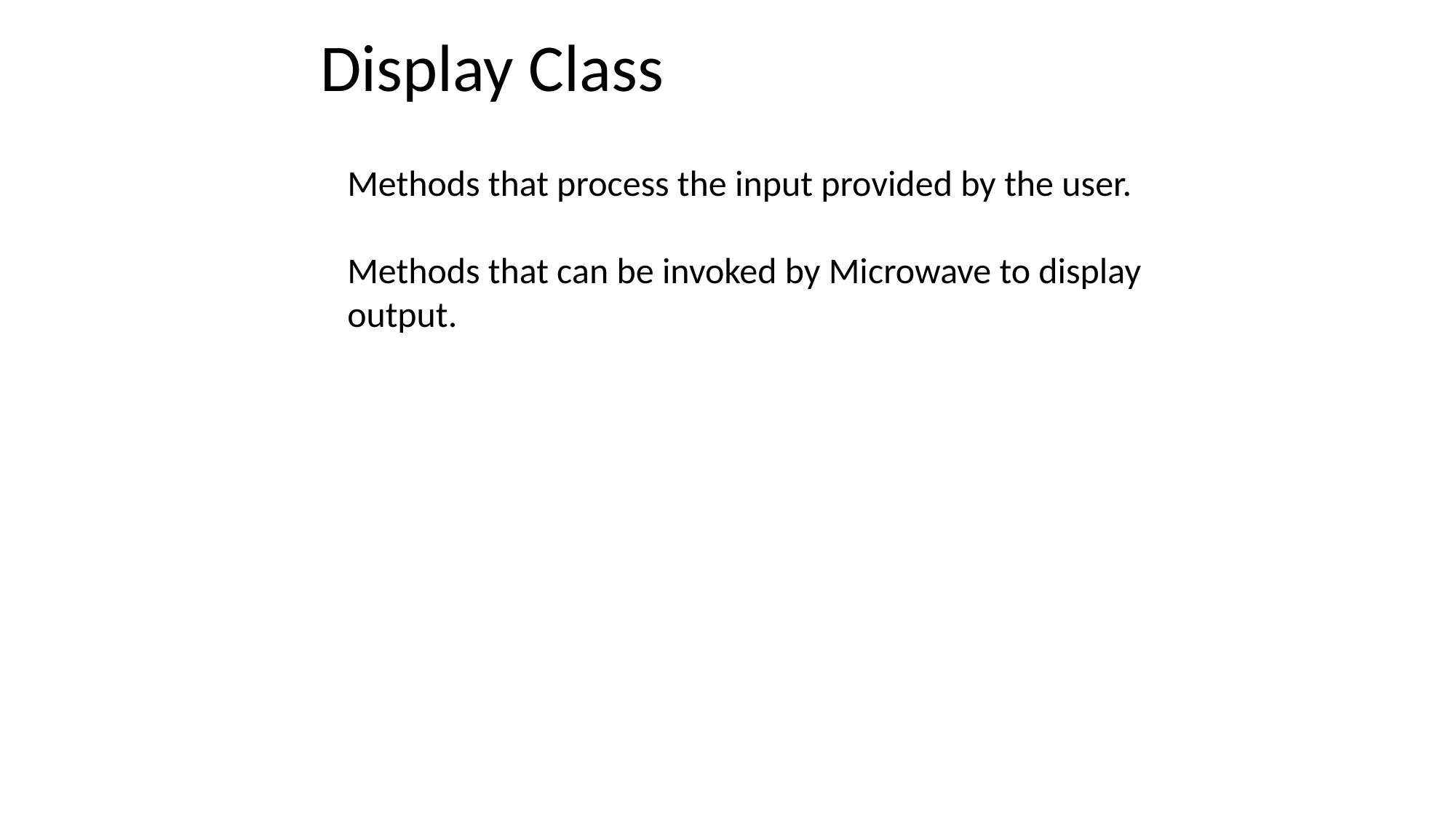

# Display Class
Methods that process the input provided by the user.

Methods that can be invoked by Microwave to display output.